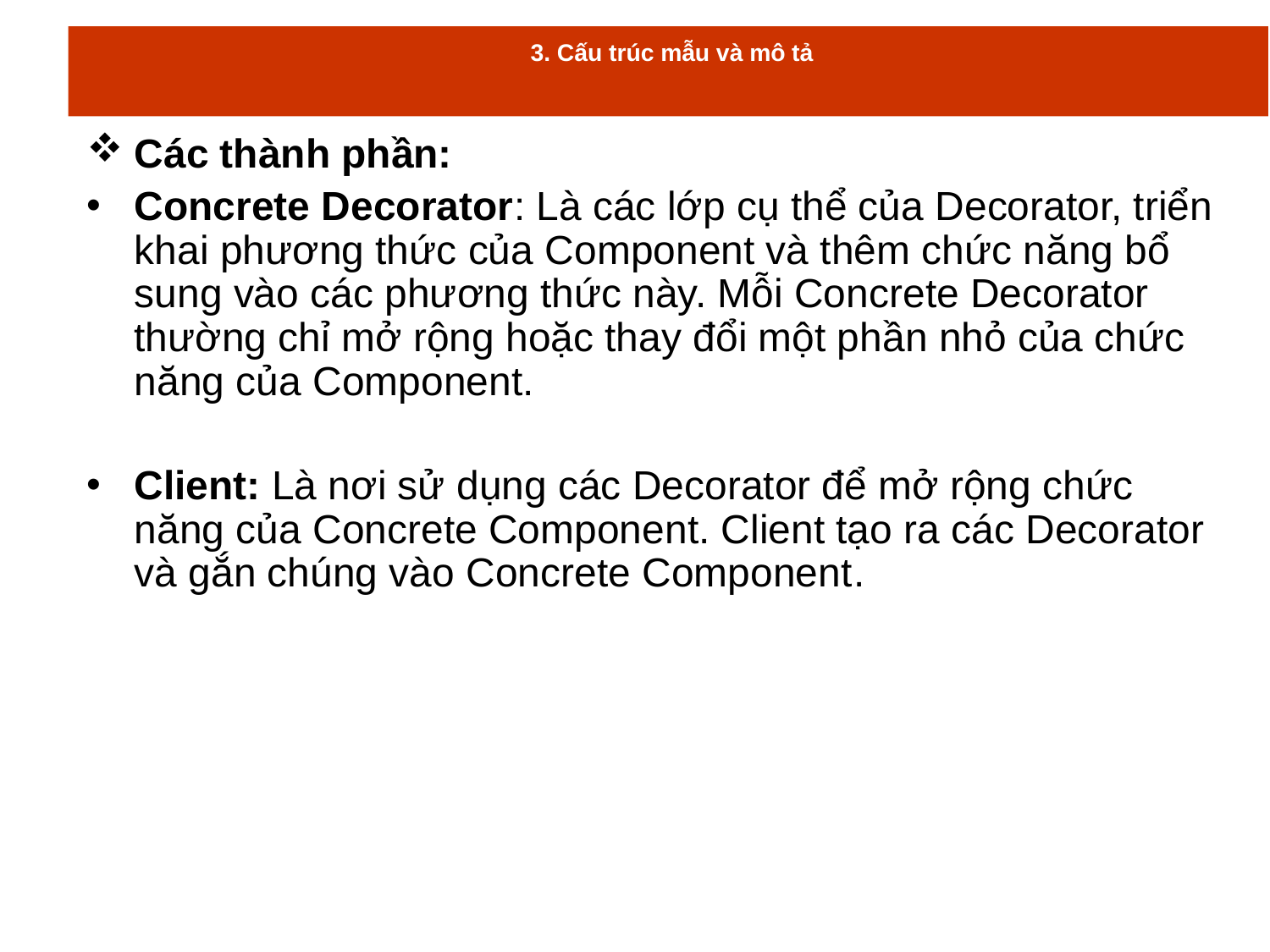

# 3. Cấu trúc mẫu và mô tả
Các thành phần:
Concrete Decorator: Là các lớp cụ thể của Decorator, triển khai phương thức của Component và thêm chức năng bổ sung vào các phương thức này. Mỗi Concrete Decorator thường chỉ mở rộng hoặc thay đổi một phần nhỏ của chức năng của Component.

Client: Là nơi sử dụng các Decorator để mở rộng chức năng của Concrete Component. Client tạo ra các Decorator và gắn chúng vào Concrete Component.